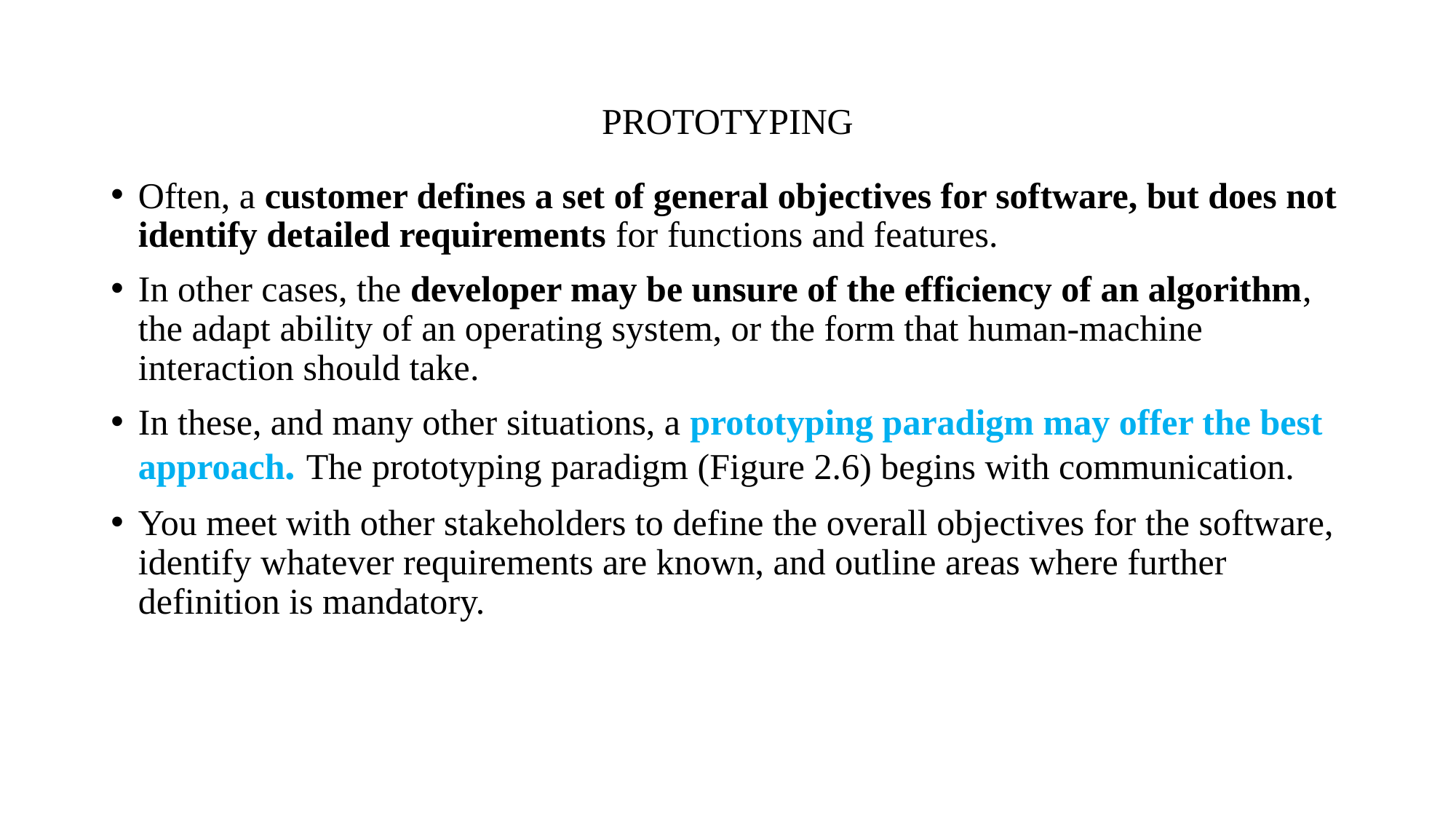

# PROTOTYPING
Often, a customer defines a set of general objectives for software, but does not identify detailed requirements for functions and features.
In other cases, the developer may be unsure of the efficiency of an algorithm, the adapt ability of an operating system, or the form that human-machine interaction should take.
In these, and many other situations, a prototyping paradigm may offer the best approach. The prototyping paradigm (Figure 2.6) begins with communication.
You meet with other stakeholders to define the overall objectives for the software, identify whatever requirements are known, and outline areas where further definition is mandatory.